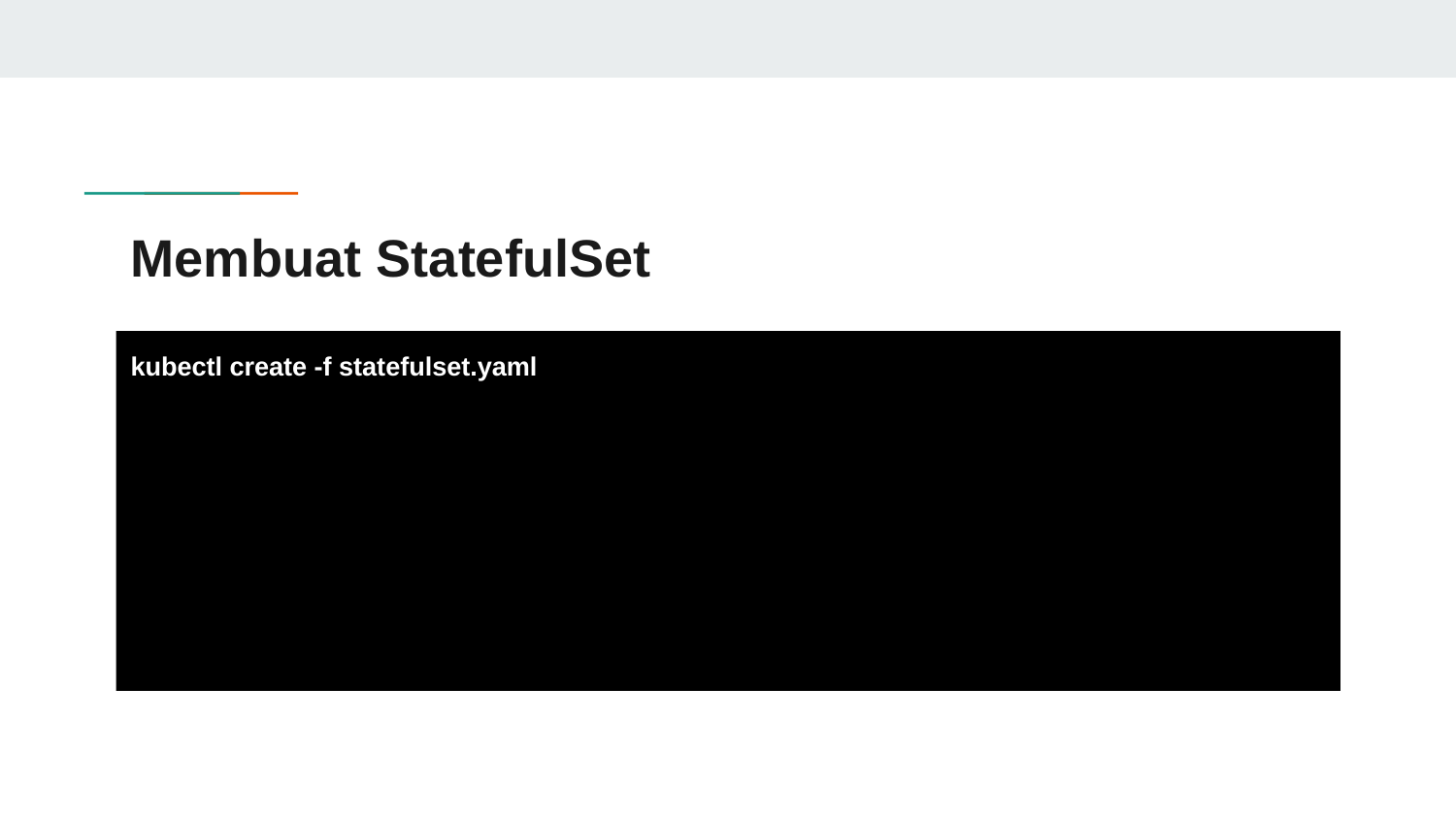

# Membuat StatefulSet

kubectl create -f statefulset.yaml